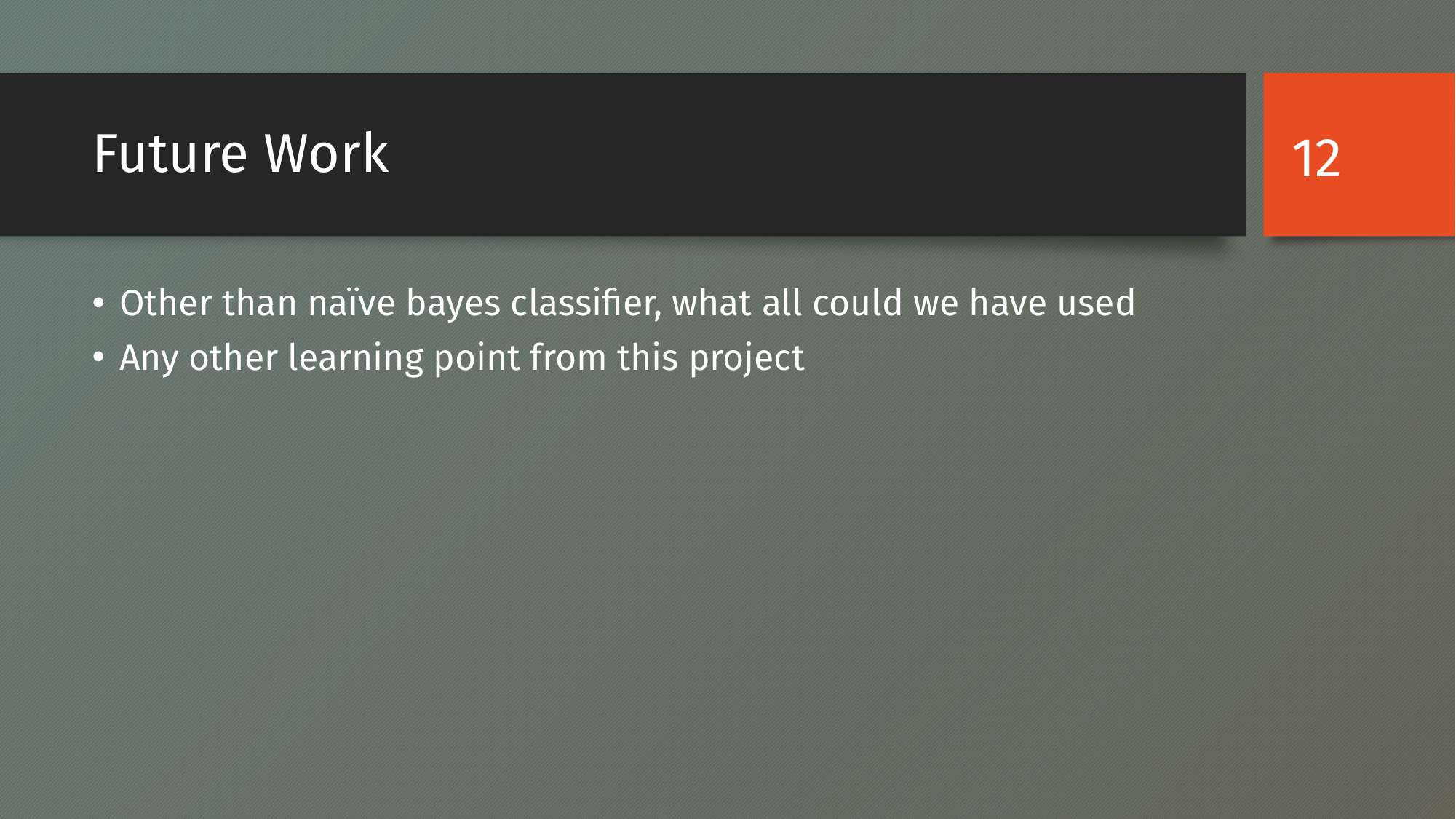

12
# Future Work
Other than naïve bayes classifier, what all could we have used
Any other learning point from this project